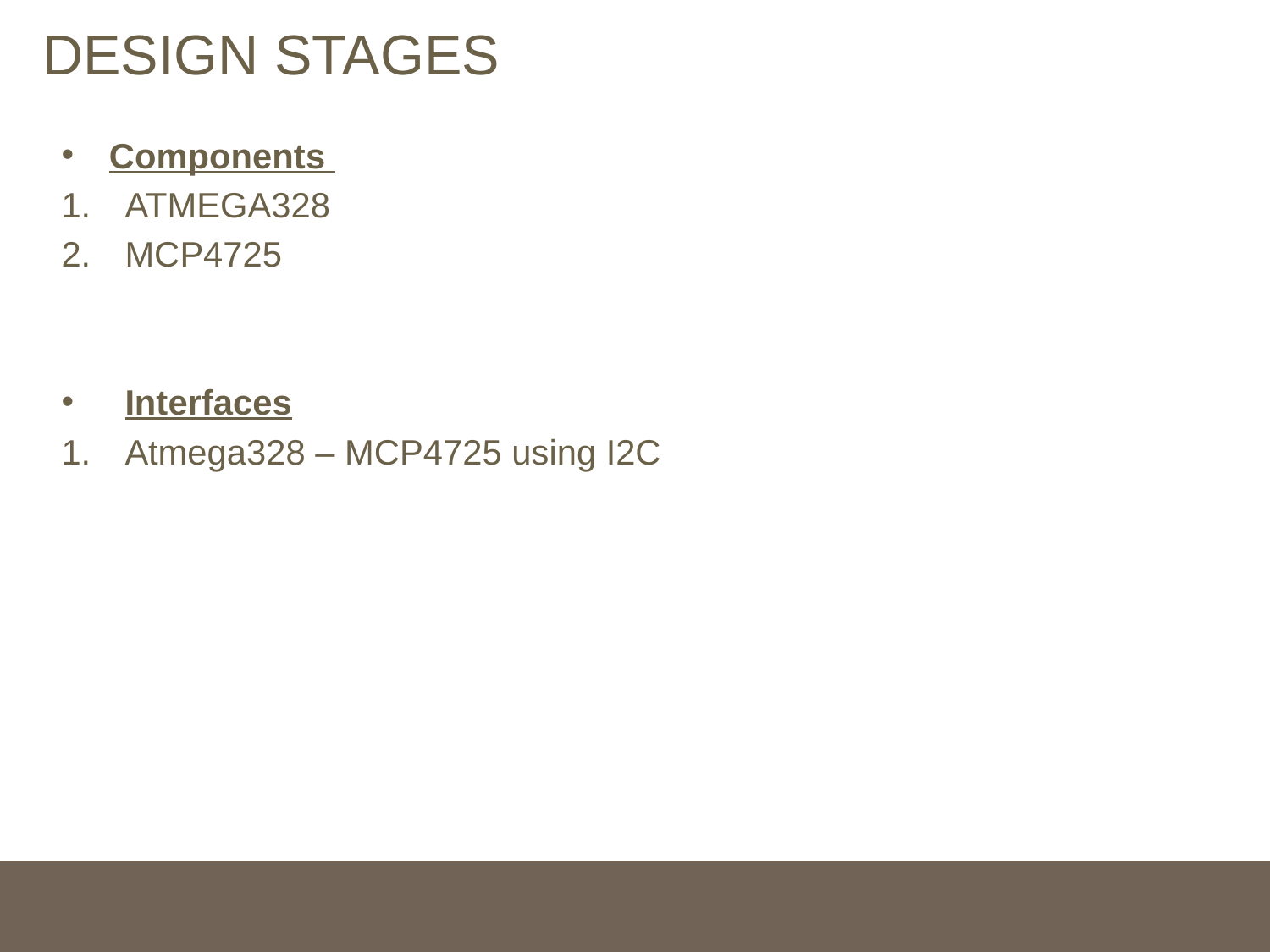

# DESIGN STAGES
Components
ATMEGA328
MCP4725

Interfaces
Atmega328 – MCP4725 using I2C